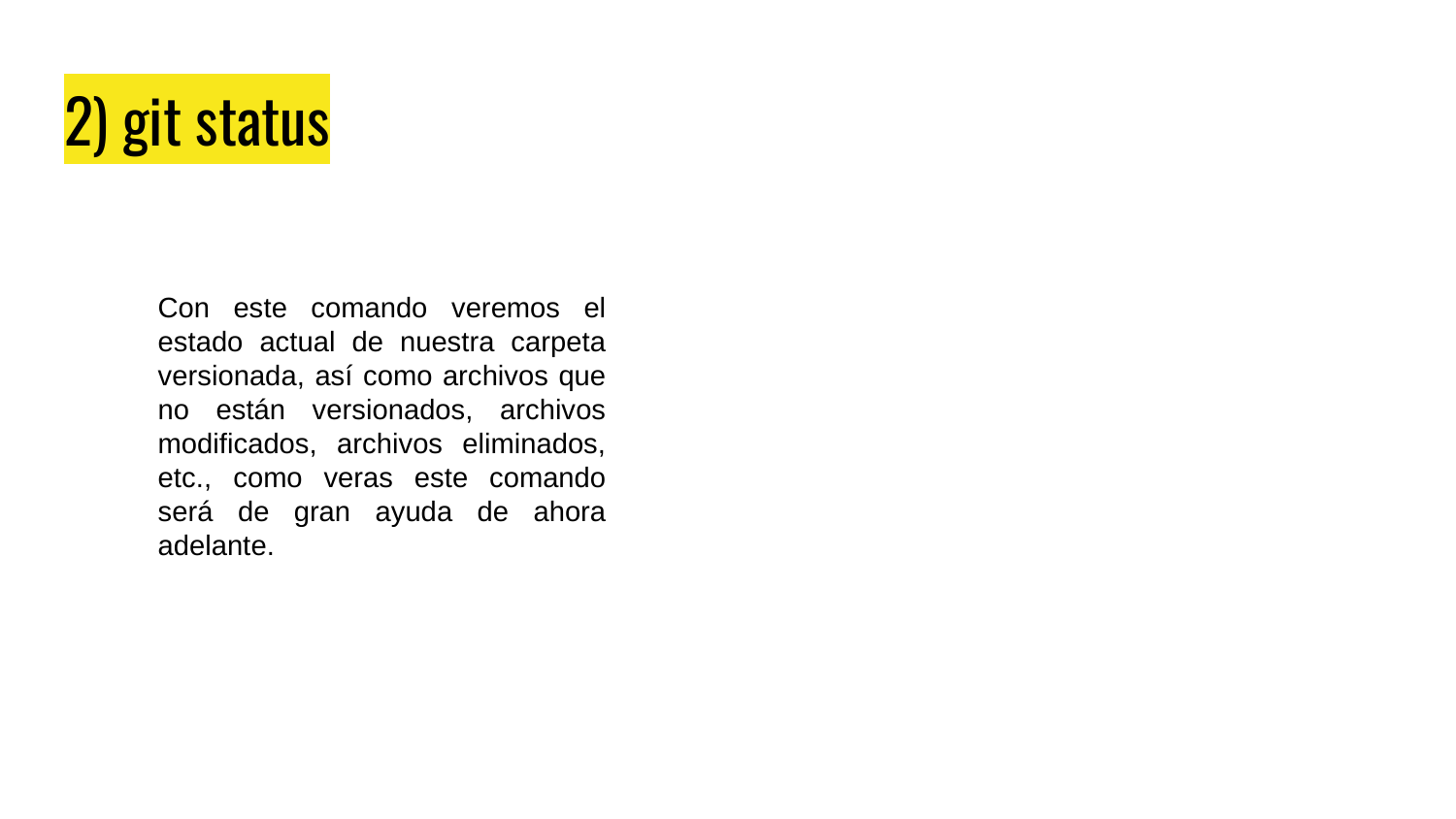

# 2) git status
Con este comando veremos el estado actual de nuestra carpeta versionada, así como archivos que no están versionados, archivos modificados, archivos eliminados, etc., como veras este comando será de gran ayuda de ahora adelante.